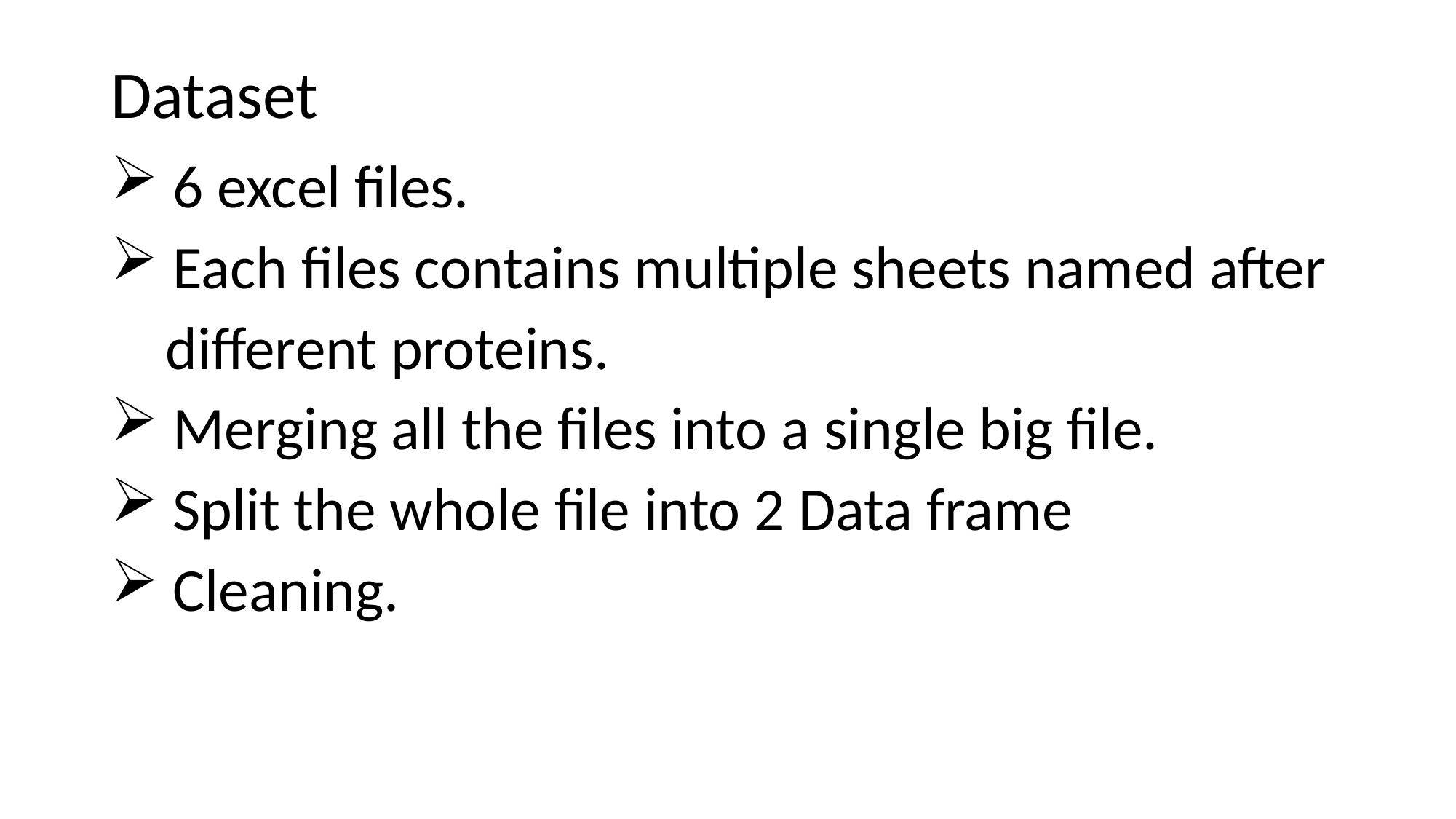

# Dataset
 6 excel files.
 Each files contains multiple sheets named after
    different proteins.
 Merging all the files into a single big file.
 Split the whole file into 2 Data frame
 Cleaning.